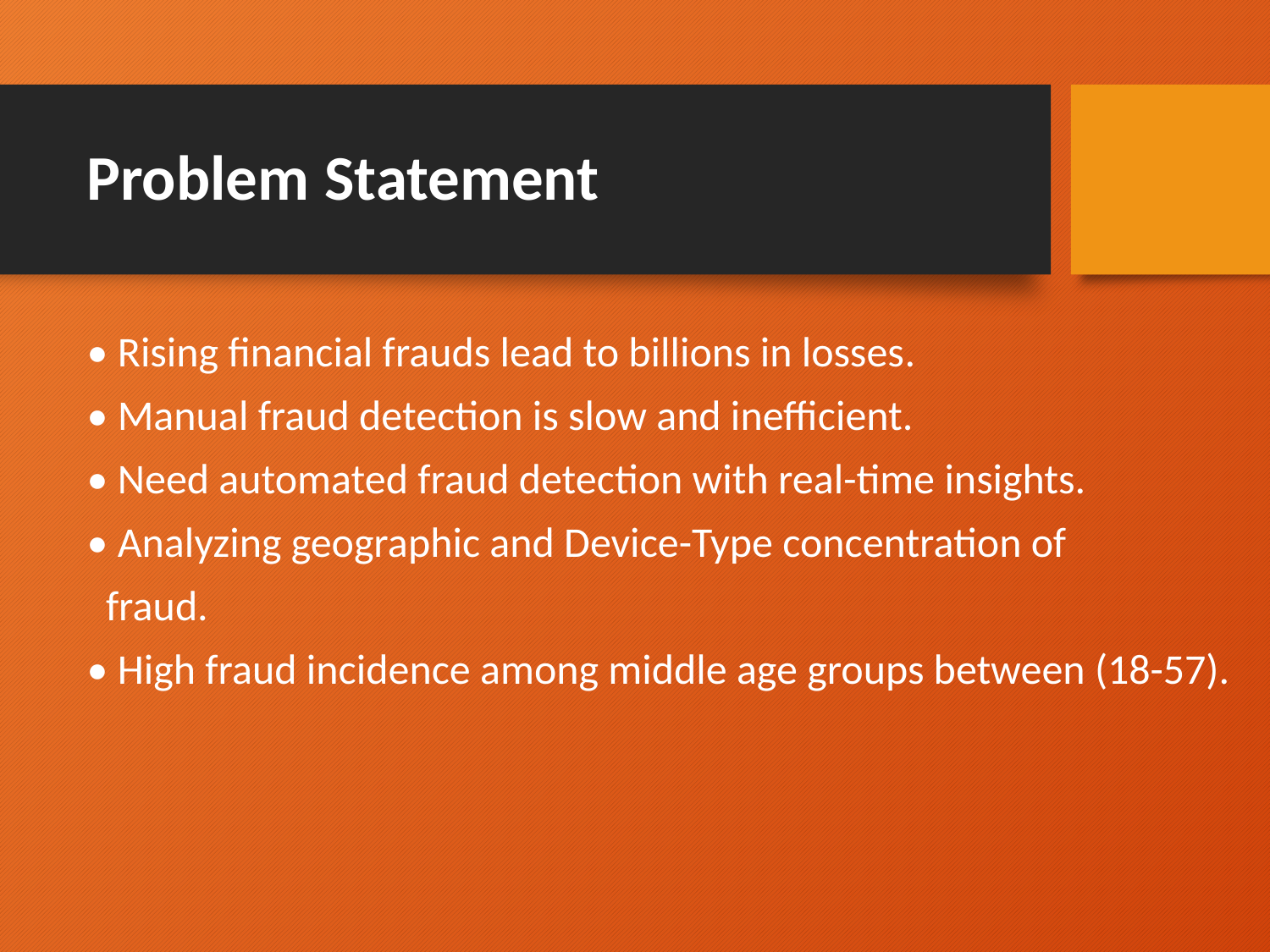

# Problem Statement
• Rising financial frauds lead to billions in losses.
• Manual fraud detection is slow and inefficient.
• Need automated fraud detection with real-time insights.
• Analyzing geographic and Device-Type concentration of
  fraud.
• High fraud incidence among middle age groups between (18-57).